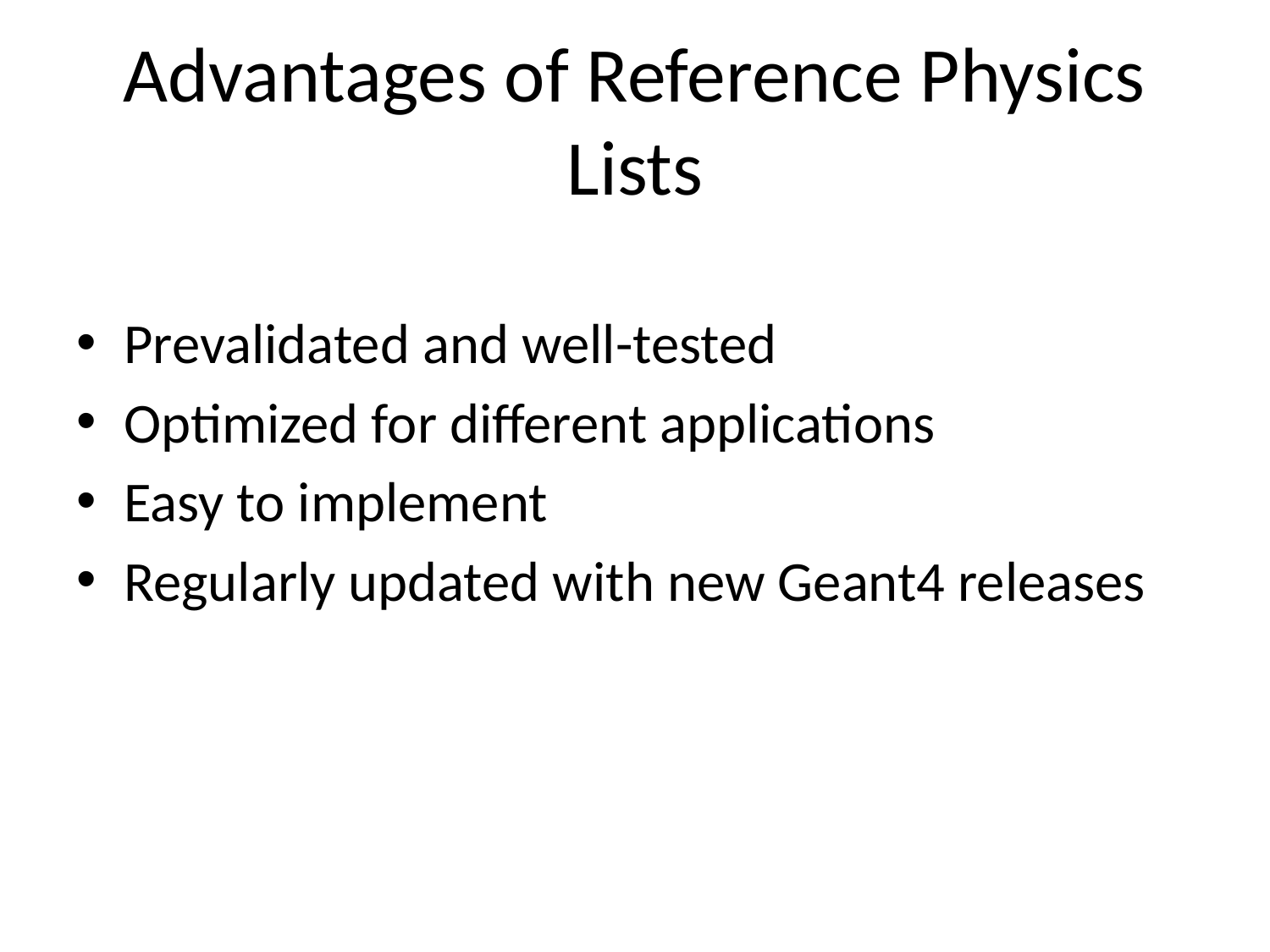

# Advantages of Reference Physics Lists

Prevalidated and well-tested
Optimized for different applications
Easy to implement
Regularly updated with new Geant4 releases